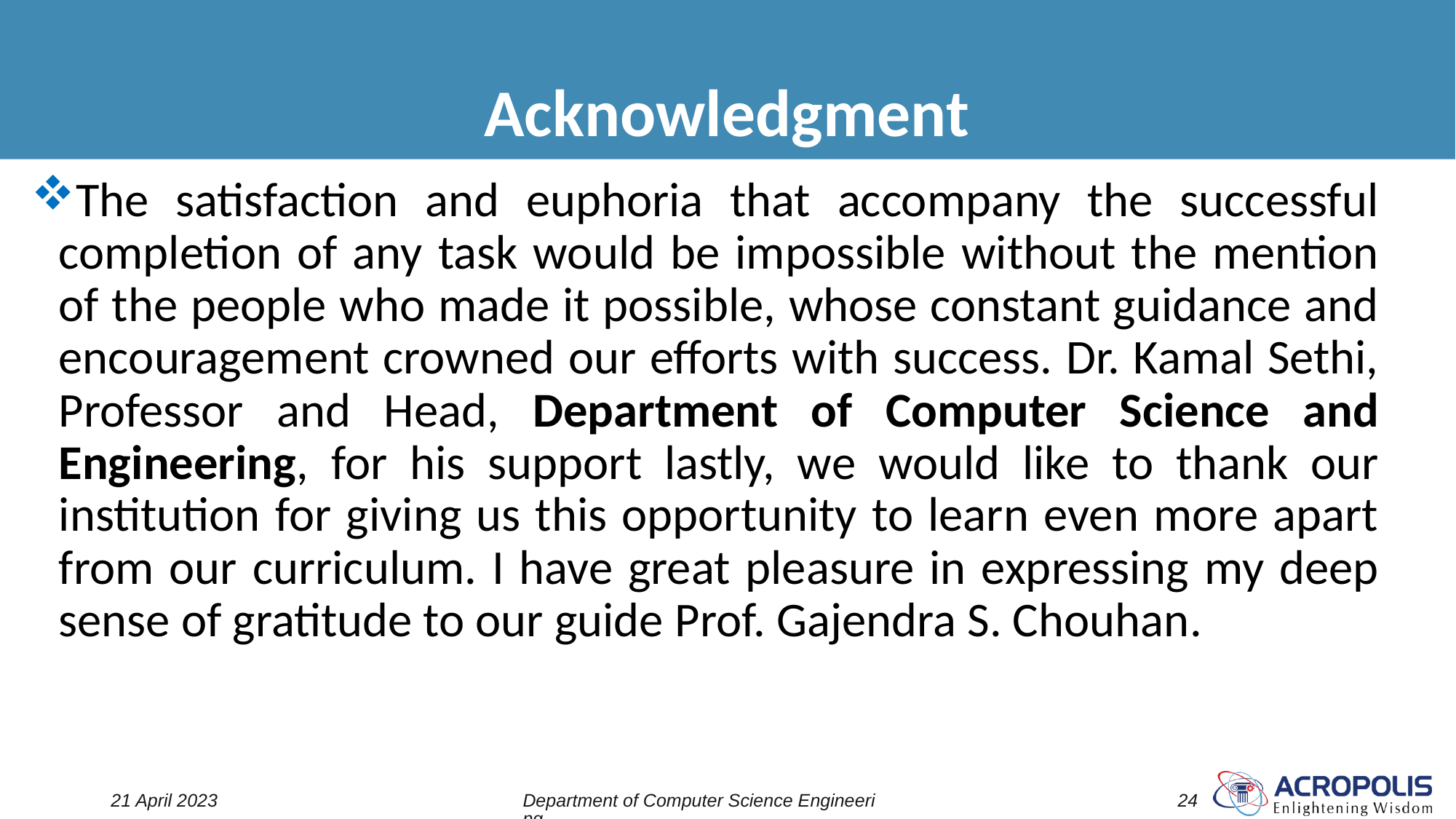

# Acknowledgment
The satisfaction and euphoria that accompany the successful completion of any task would be impossible without the mention of the people who made it possible, whose constant guidance and encouragement crowned our efforts with success. Dr. Kamal Sethi, Professor and Head, Department of Computer Science and Engineering, for his support lastly, we would like to thank our institution for giving us this opportunity to learn even more apart from our curriculum. I have great pleasure in expressing my deep sense of gratitude to our guide Prof. Gajendra S. Chouhan.
21 April 2023
Department of Computer Science Engineering
24